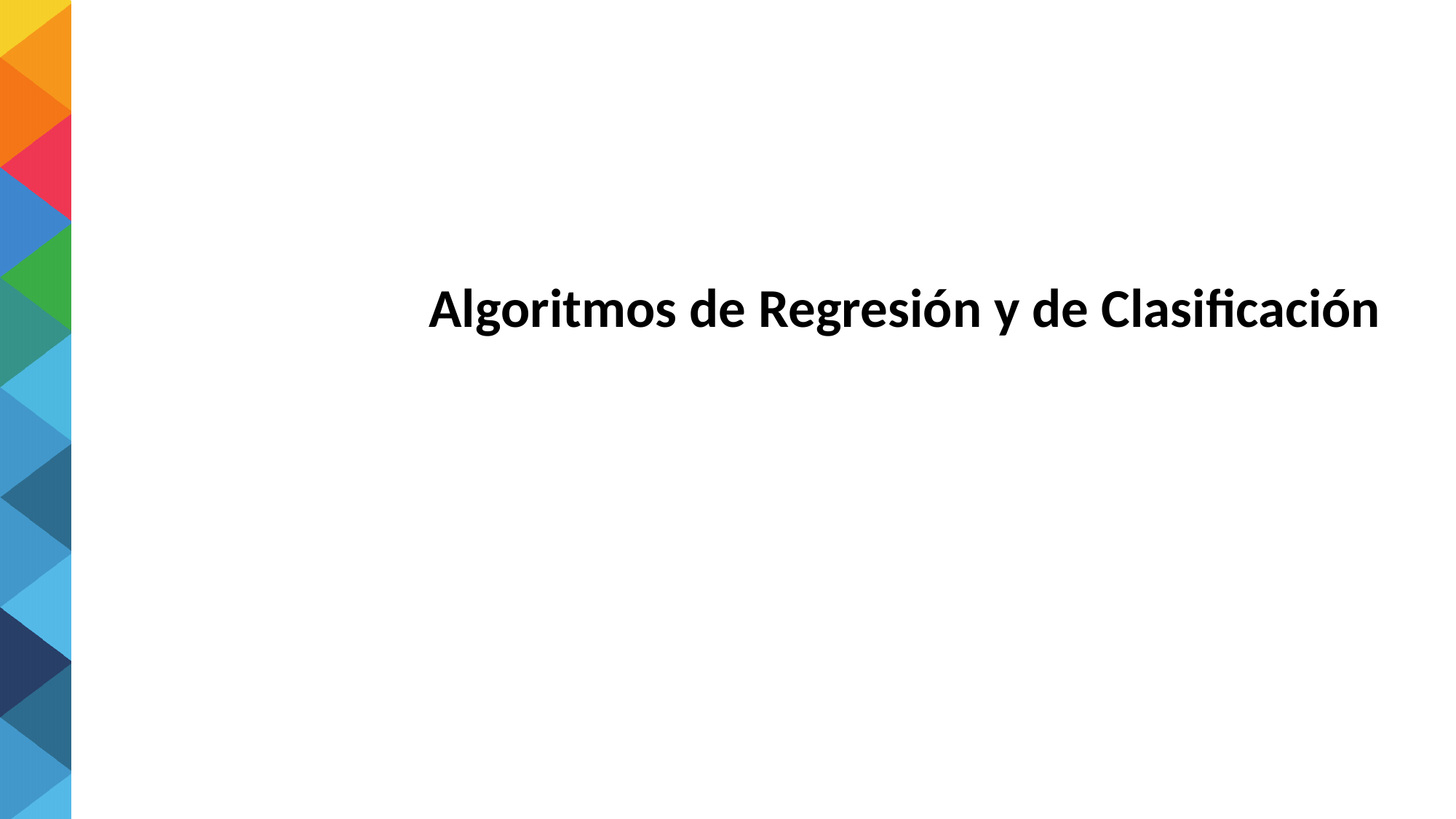

# Algoritmos de Regresión y de Clasificación